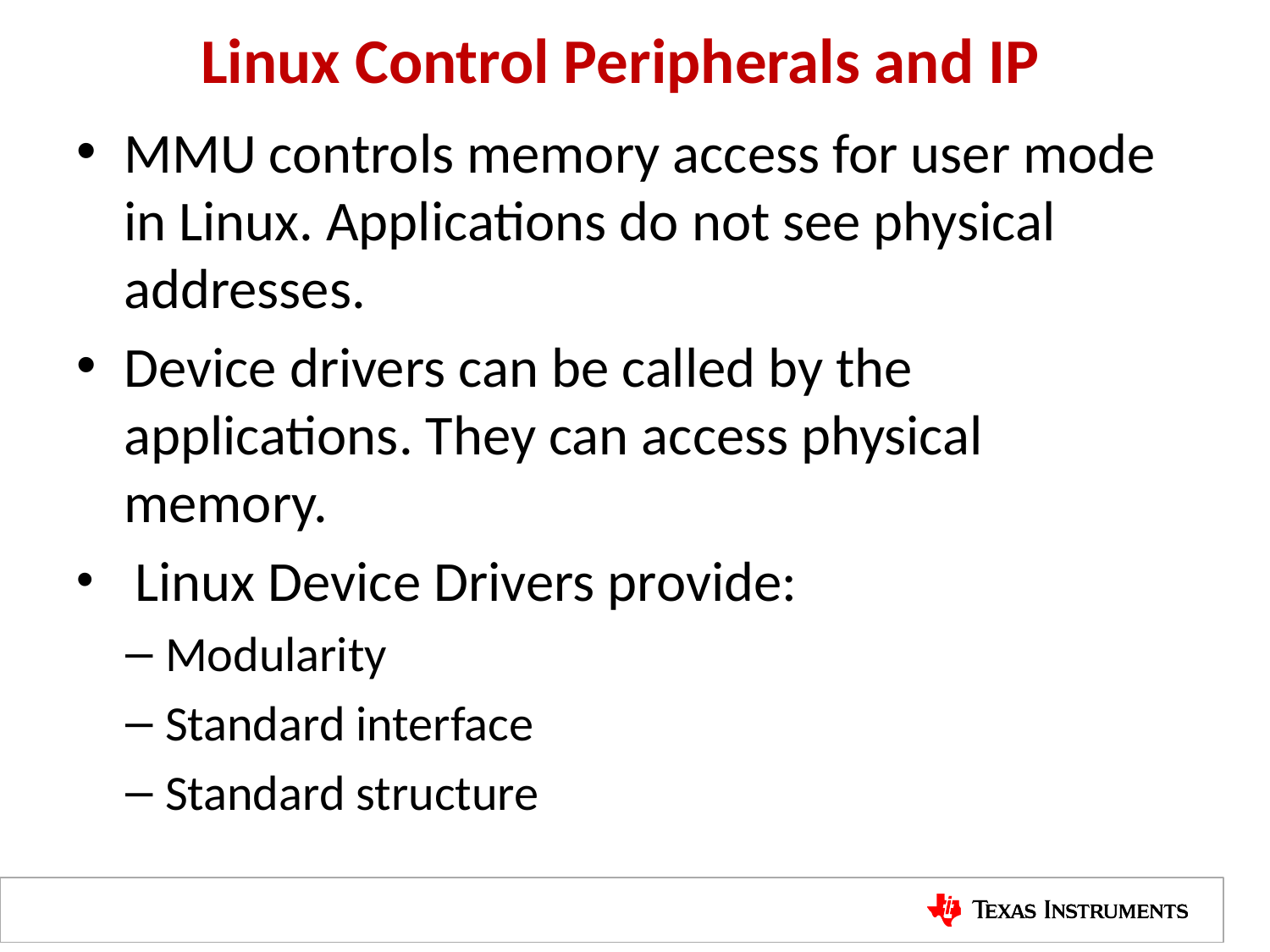

# Linux Control Peripherals and IP
MMU controls memory access for user mode in Linux. Applications do not see physical addresses.
Device drivers can be called by the applications. They can access physical memory.
 Linux Device Drivers provide:
Modularity
Standard interface
Standard structure